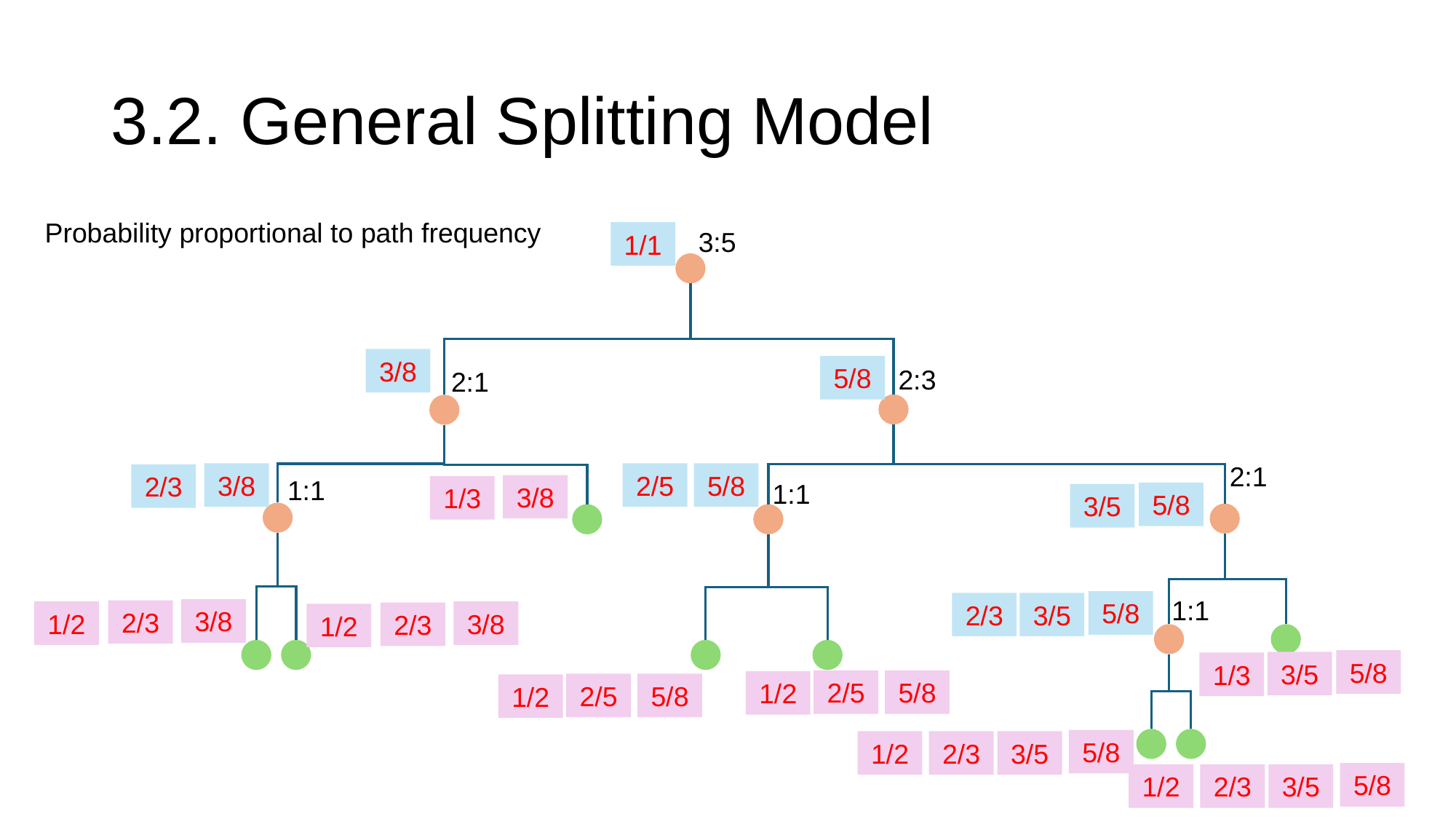

# 3.2. General Splitting Model
Probability proportional to path frequency
3:5
1/1

3/8
5/8
2:3
2:1

2:1
3/8
2/5
5/8
2/3
1:1
1:1
3/8
1/3
5/8
3/5

1:1
5/8
2/3
3/5
3/8
2/3
1/2
3/8
2/3
1/2

5/8
3/5
1/3
2/5
5/8
1/2
2/5
5/8
1/2

5/8
1/2
2/3
3/5
5/8
1/2
2/3
3/5